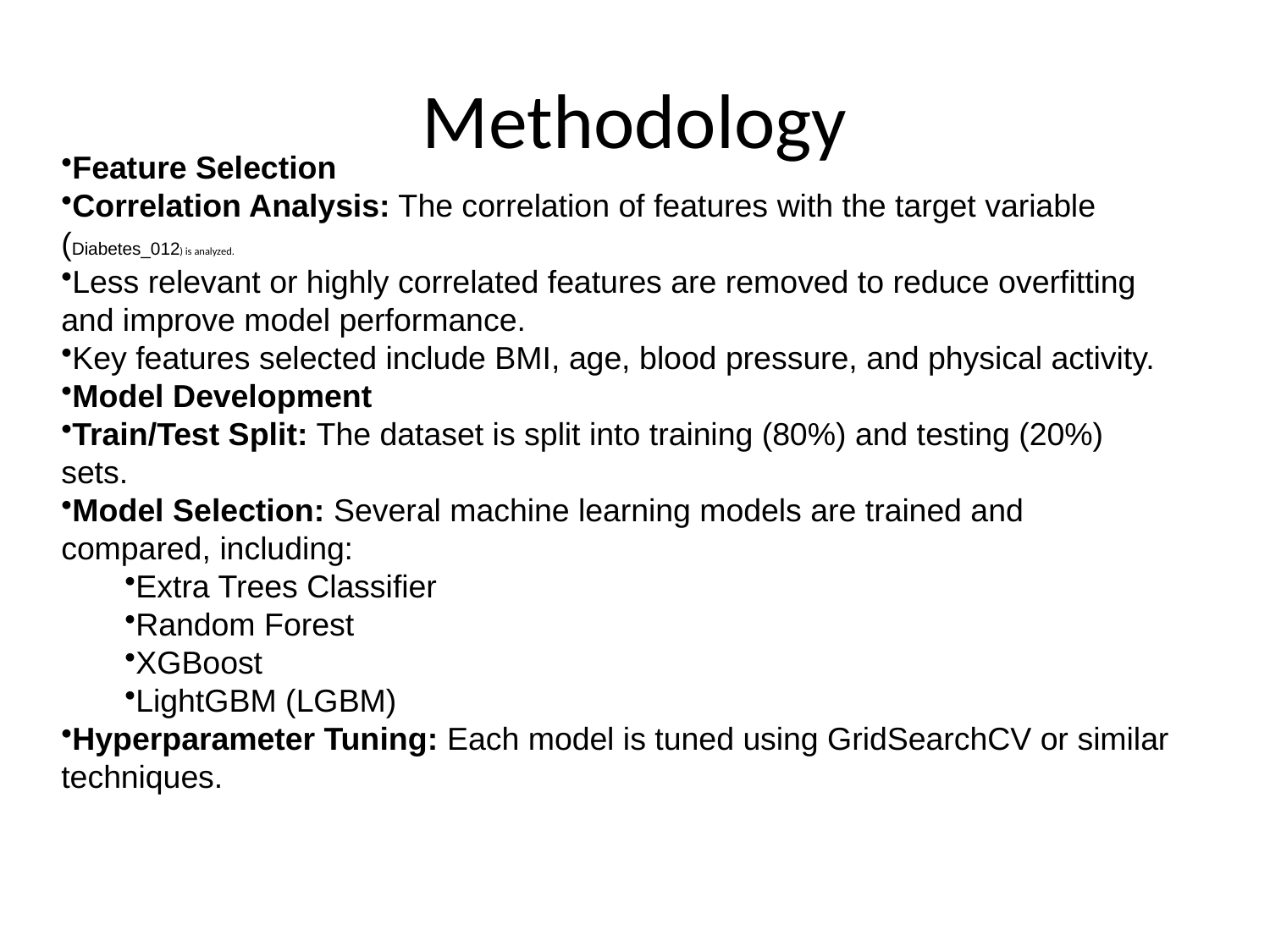

# Methodology
Feature Selection
Correlation Analysis: The correlation of features with the target variable (Diabetes_012) is analyzed.
Less relevant or highly correlated features are removed to reduce overfitting and improve model performance.
Key features selected include BMI, age, blood pressure, and physical activity.
Model Development
Train/Test Split: The dataset is split into training (80%) and testing (20%) sets.
Model Selection: Several machine learning models are trained and compared, including:
Extra Trees Classifier
Random Forest
XGBoost
LightGBM (LGBM)
Hyperparameter Tuning: Each model is tuned using GridSearchCV or similar techniques.